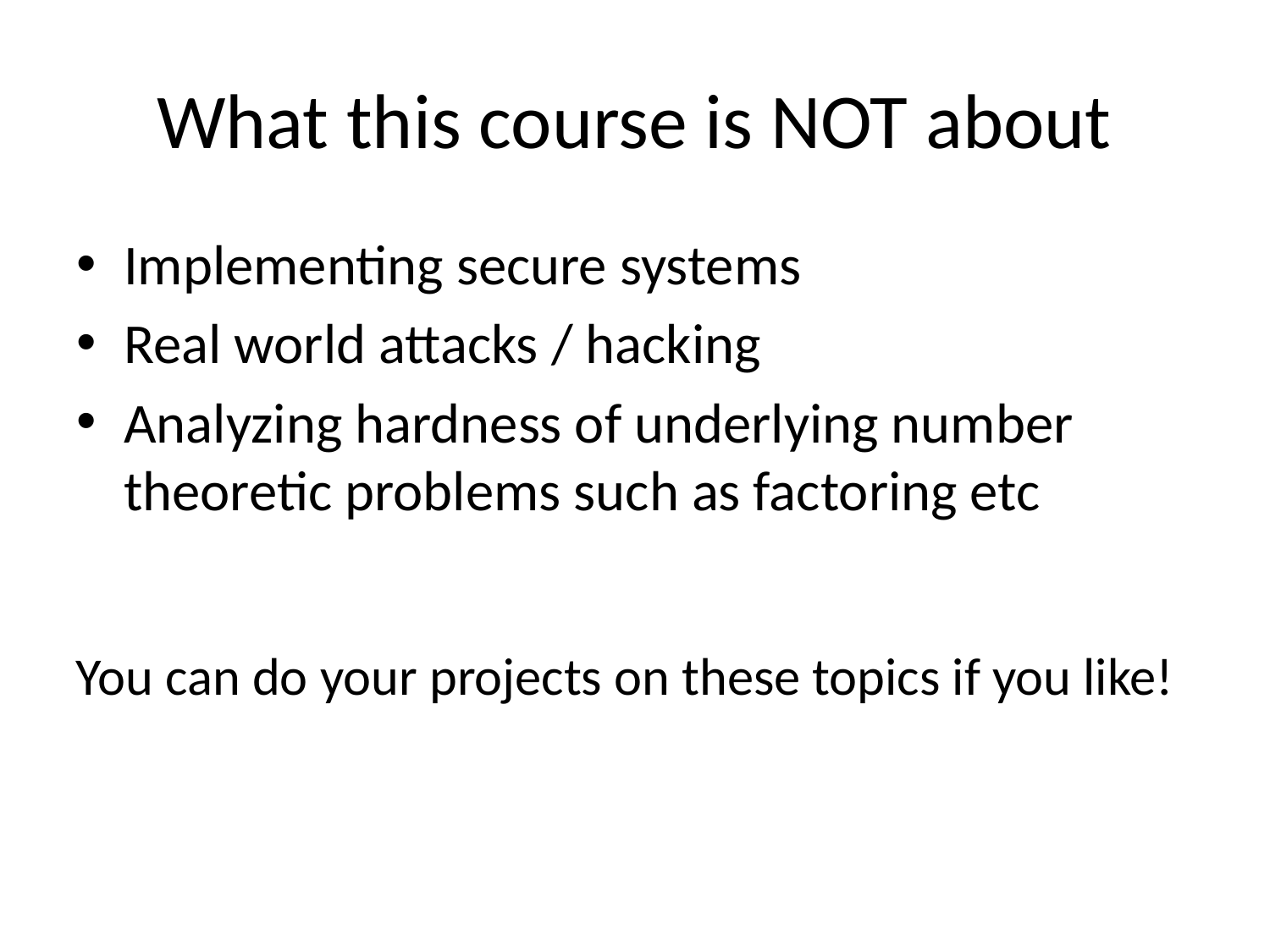

# What this course is NOT about
Implementing secure systems
Real world attacks / hacking
Analyzing hardness of underlying number theoretic problems such as factoring etc

You can do your projects on these topics if you like!